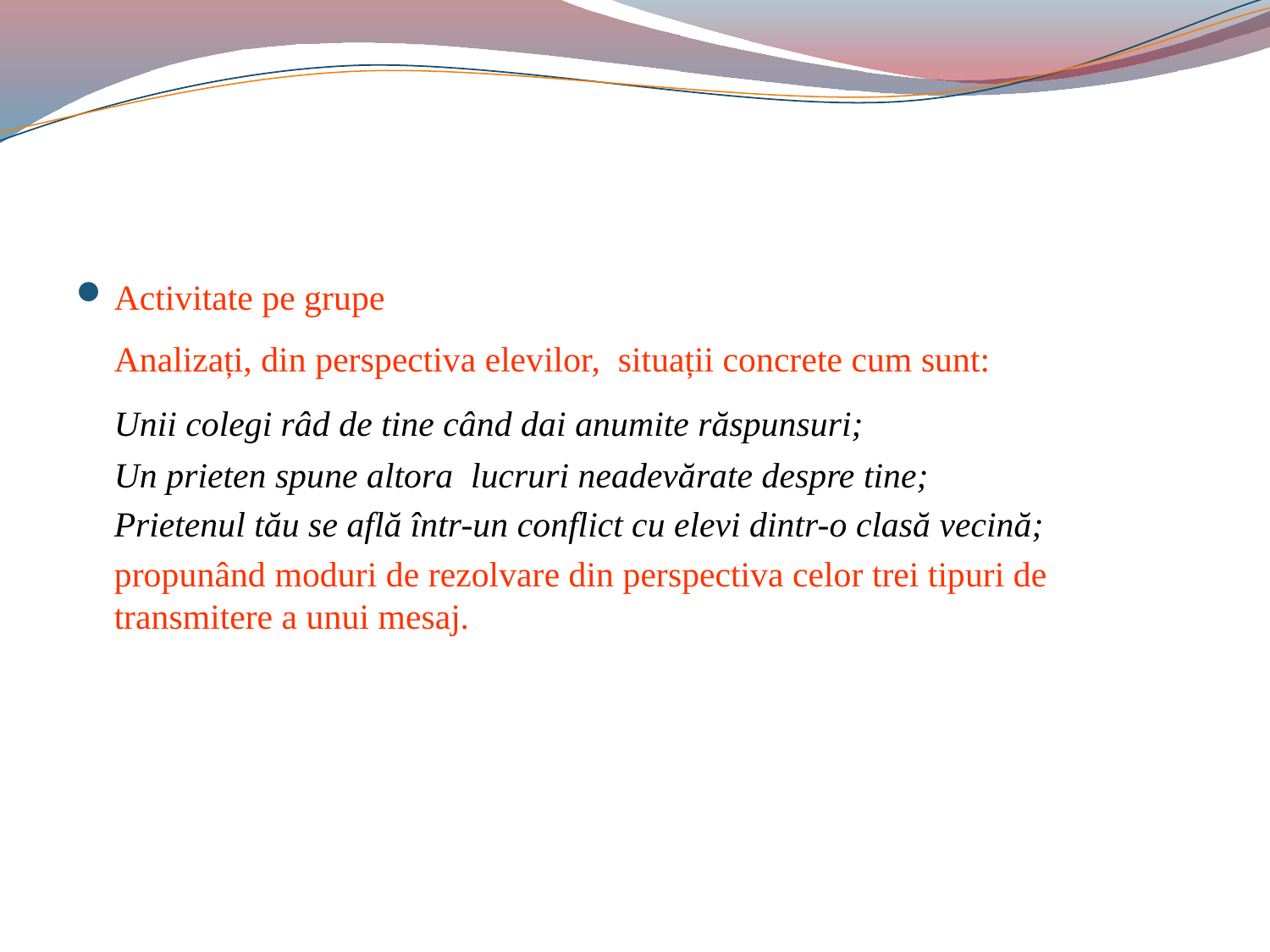

#
Activitate pe grupe
	Analizați, din perspectiva elevilor,  situații concrete cum sunt:
	Unii colegi râd de tine când dai anumite răspunsuri;
	Un prieten spune altora  lucruri neadevărate despre tine;
	Prietenul tău se află într-un conflict cu elevi dintr-o clasă vecină;
	propunând moduri de rezolvare din perspectiva celor trei tipuri de transmitere a unui mesaj.